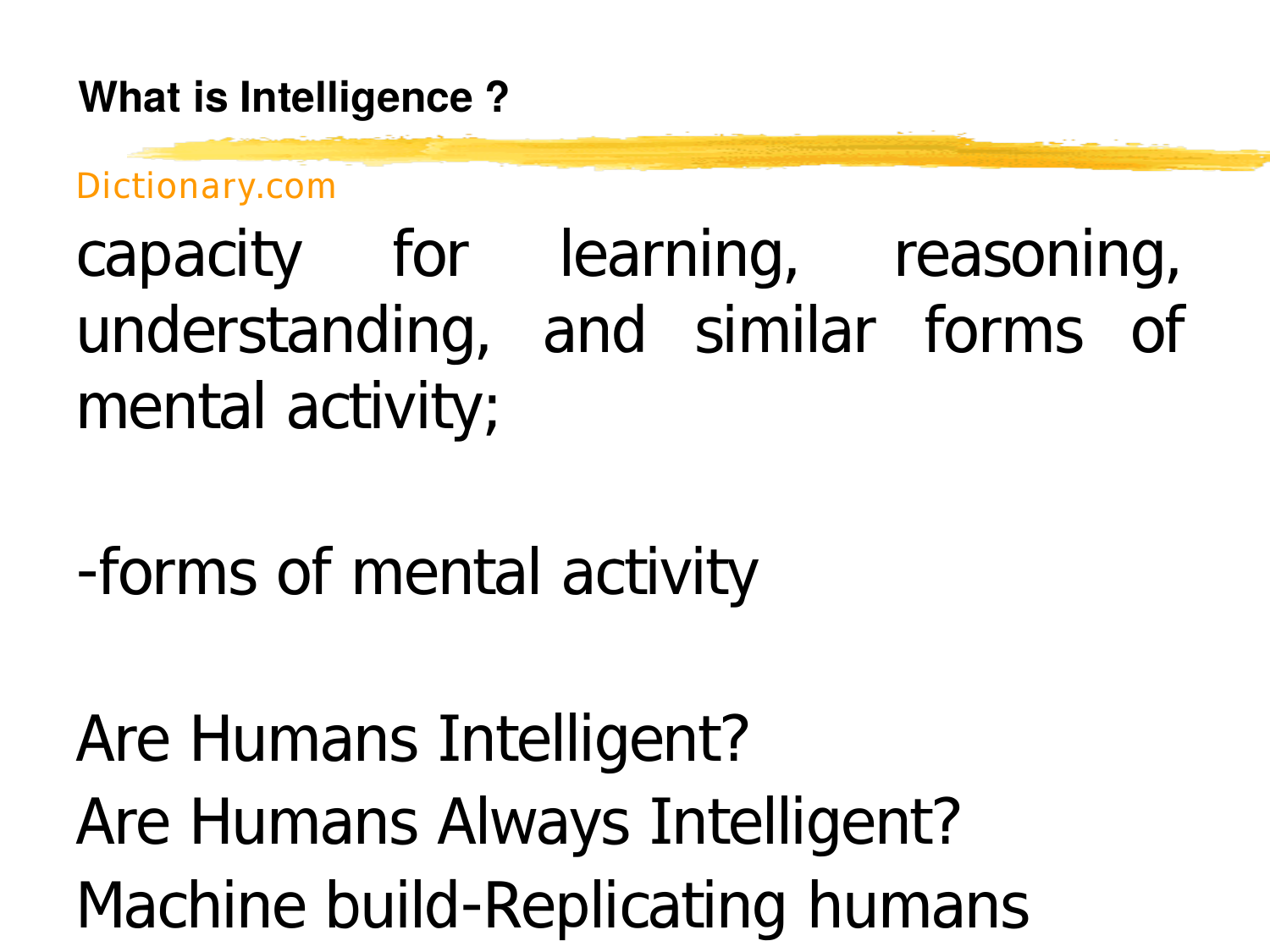

# What is Intelligence ?
Dictionary.com
capacity for learning, reasoning, understanding, and similar forms of mental activity;

-forms of mental activity

Are Humans Intelligent?
Are Humans Always Intelligent?
Machine build-Replicating humans